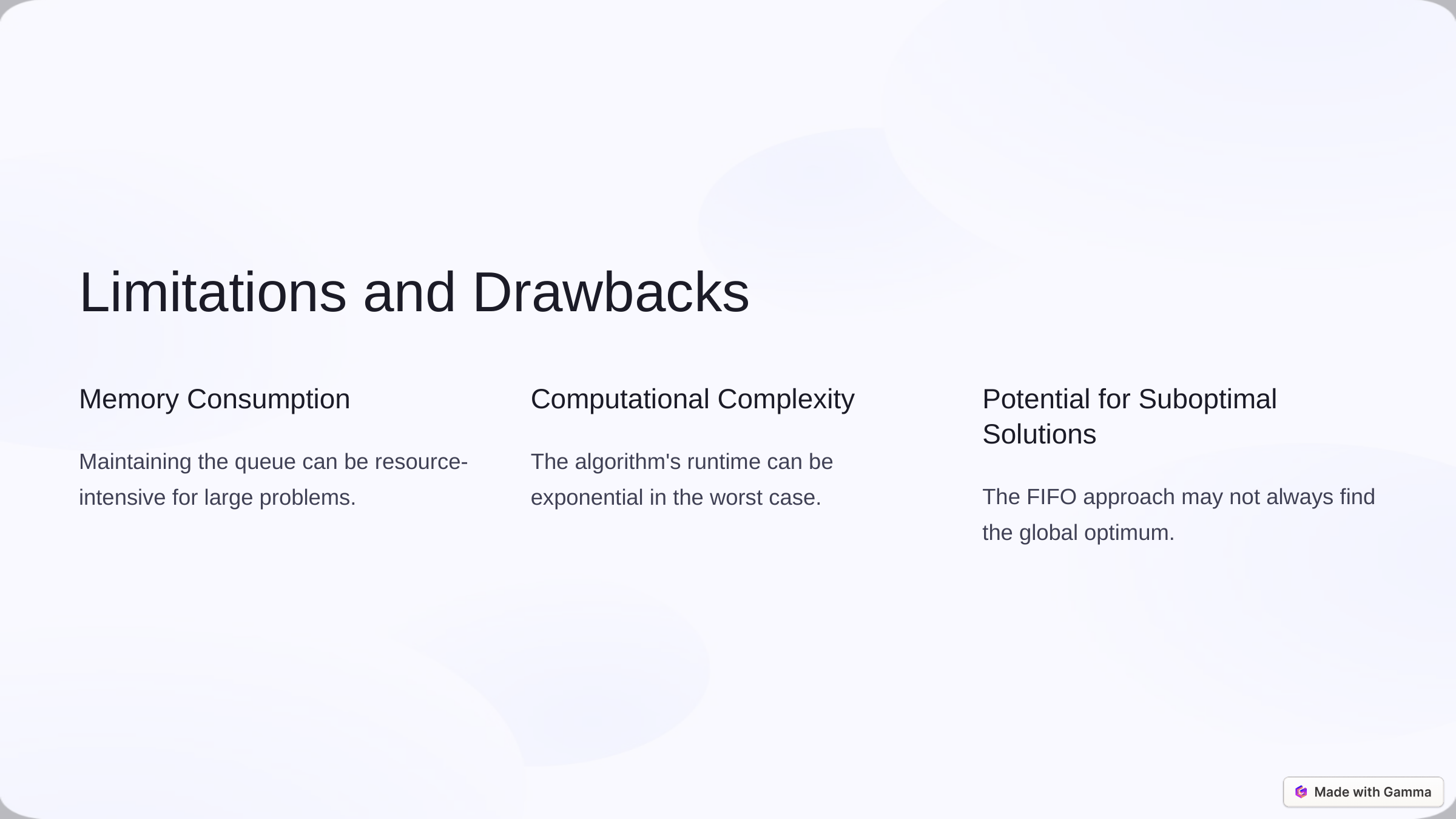

Limitations and Drawbacks
Memory Consumption
Computational Complexity
Potential for Suboptimal Solutions
Maintaining the queue can be resource-intensive for large problems.
The algorithm's runtime can be exponential in the worst case.
The FIFO approach may not always find the global optimum.